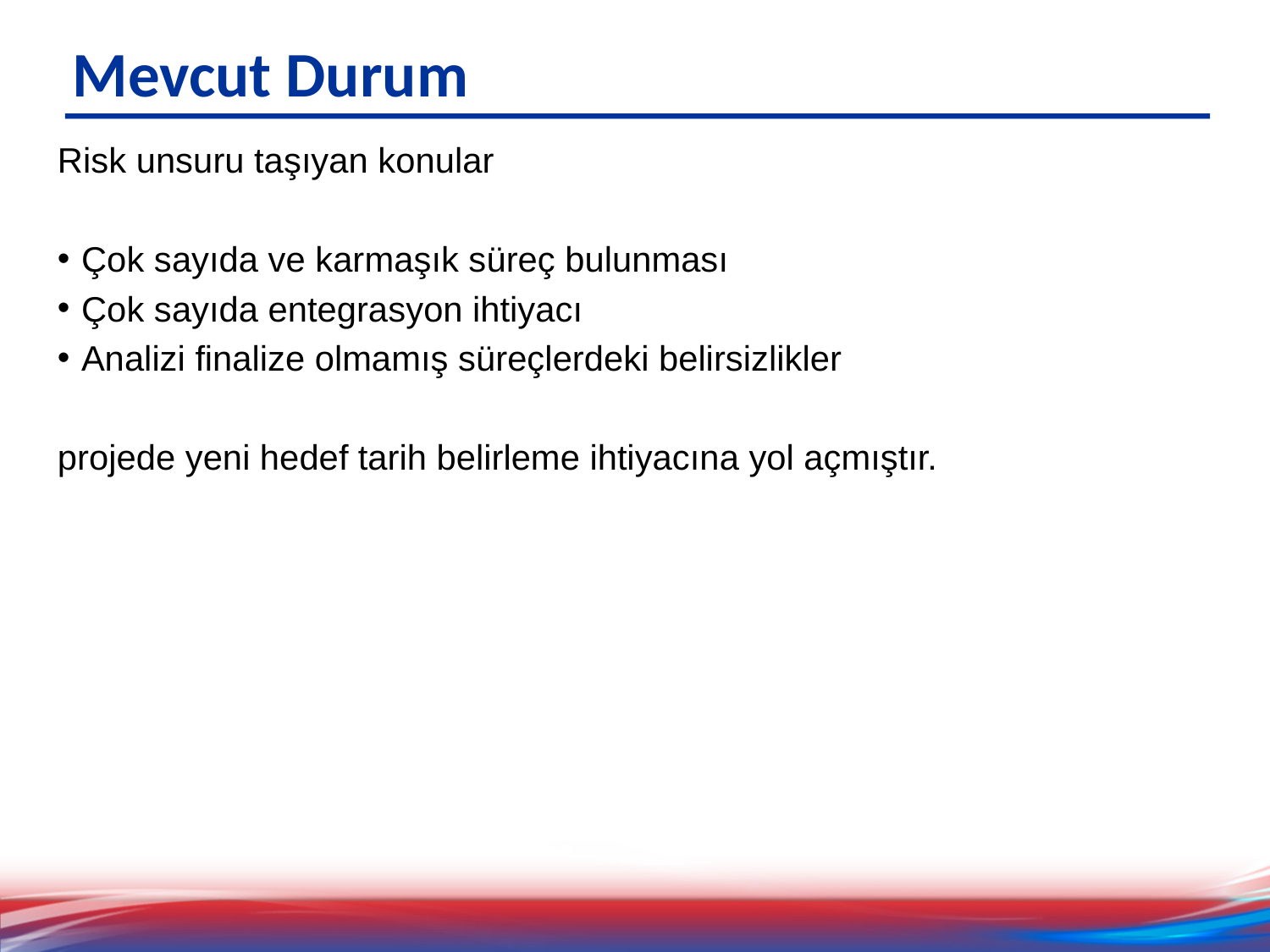

# Mevcut Durum

Risk unsuru taşıyan konular

Çok sayıda ve karmaşık süreç bulunması
Çok sayıda entegrasyon ihtiyacı
Analizi finalize olmamış süreçlerdeki belirsizlikler

projede yeni hedef tarih belirleme ihtiyacına yol açmıştır.